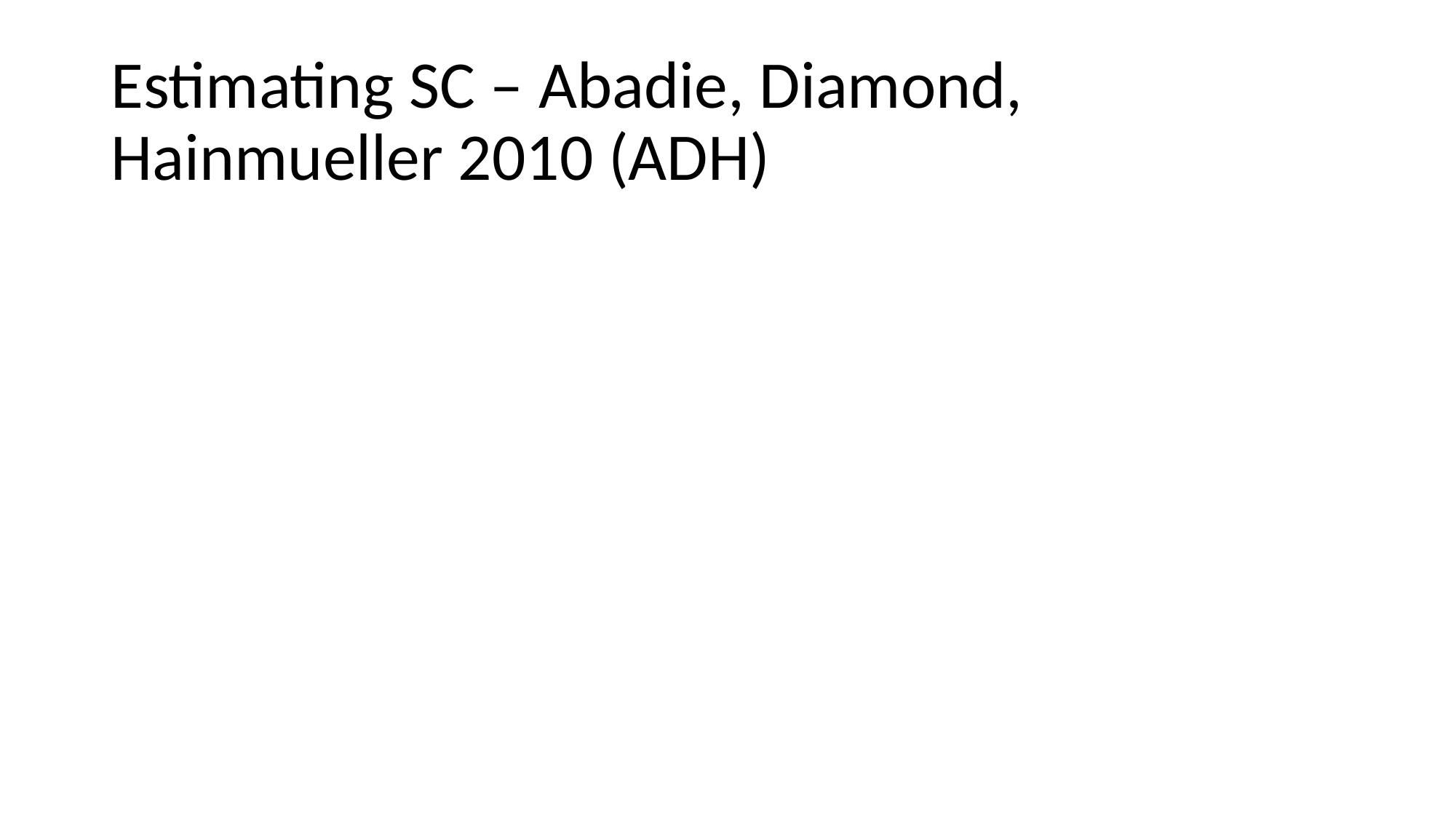

# Estimating SC – Abadie, Diamond, Hainmueller 2010 (ADH)